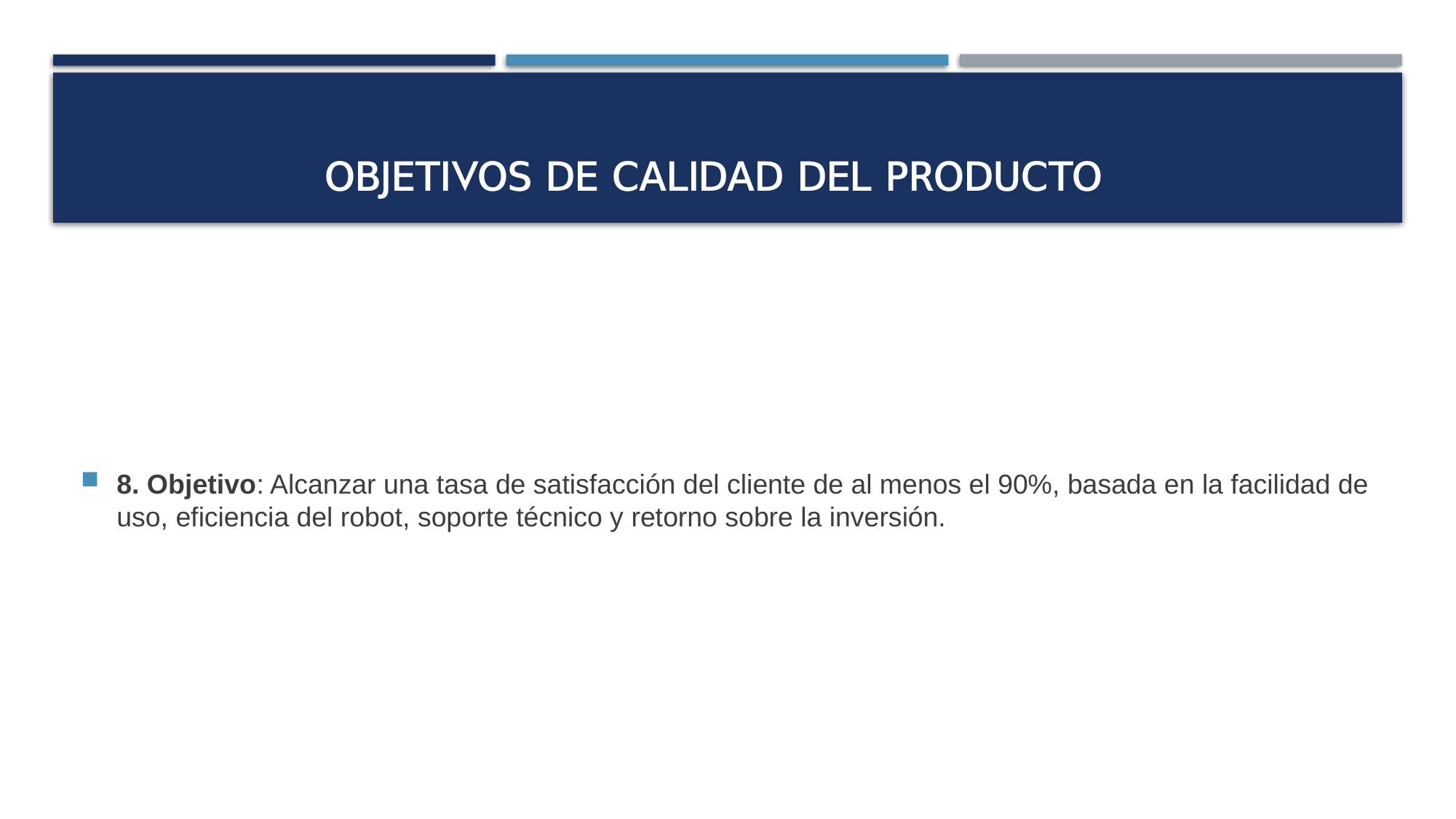

# Objetivos de calidad del producto
8. Objetivo: Alcanzar una tasa de satisfacción del cliente de al menos el 90%, basada en la facilidad de uso, eficiencia del robot, soporte técnico y retorno sobre la inversión.